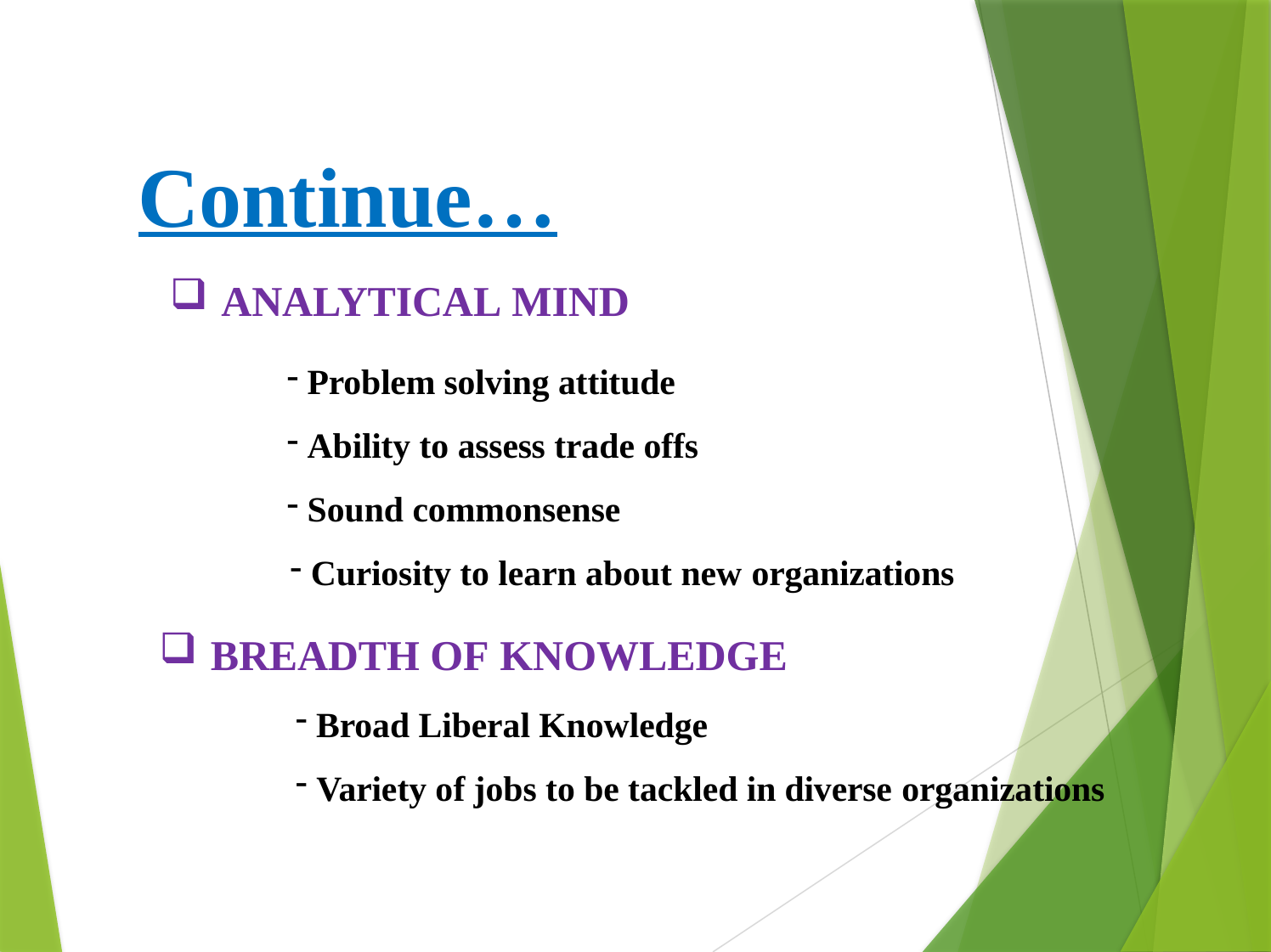

Continue…
ANALYTICAL MIND
Problem solving attitude
Ability to assess trade offs
Sound commonsense
Curiosity to learn about new organizations

BREADTH OF KNOWLEDGE
Broad Liberal Knowledge
Variety of jobs to be tackled in diverse organizations